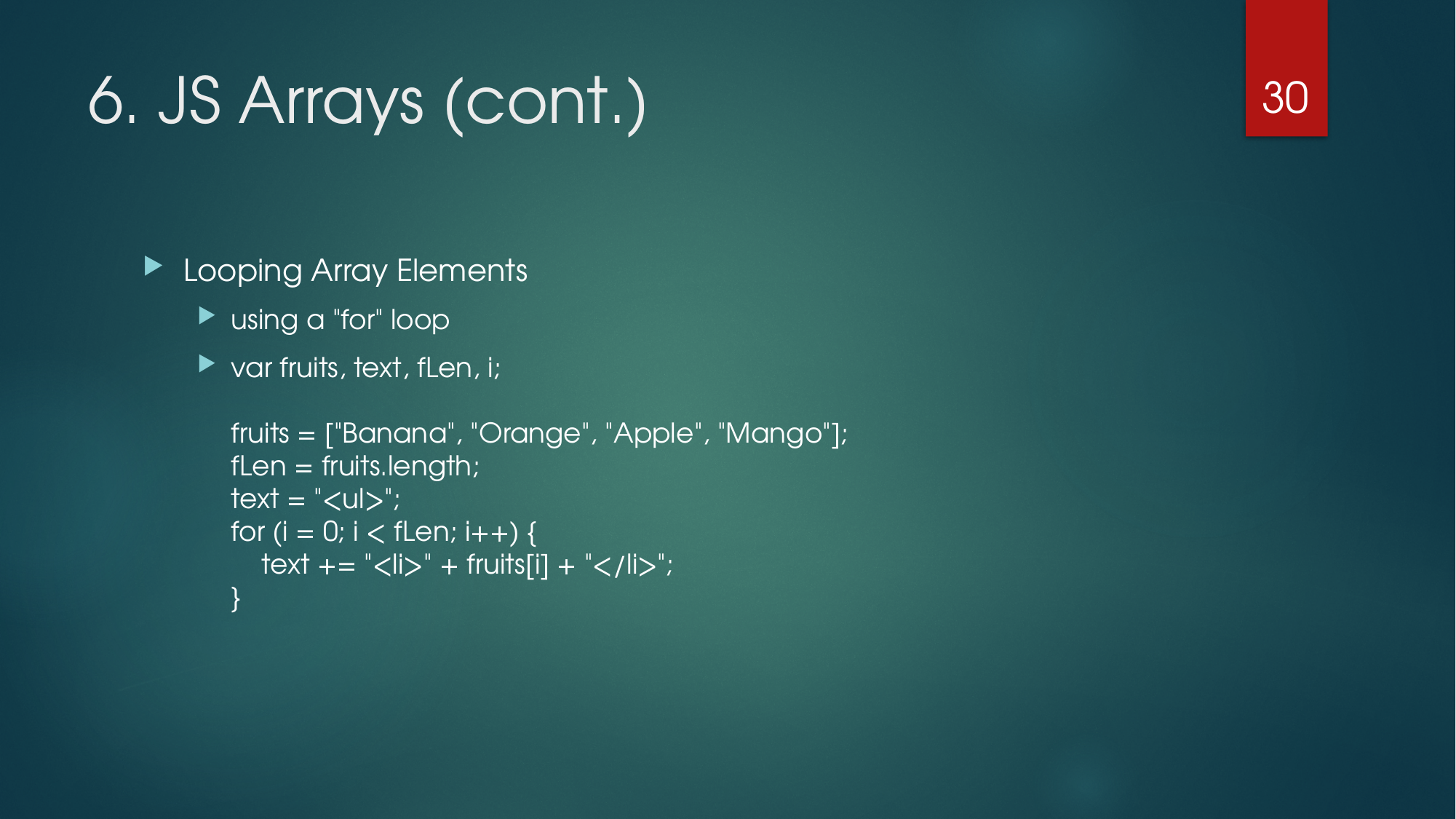

30
# 6. JS Arrays (cont.)
Looping Array Elements
using a "for" loop
var fruits, text, fLen, i;
fruits = ["Banana", "Orange", "Apple", "Mango"];
fLen = fruits.length;
text = "<ul>";
for (i = 0; i < fLen; i++) {
    text += "<li>" + fruits[i] + "</li>";
}